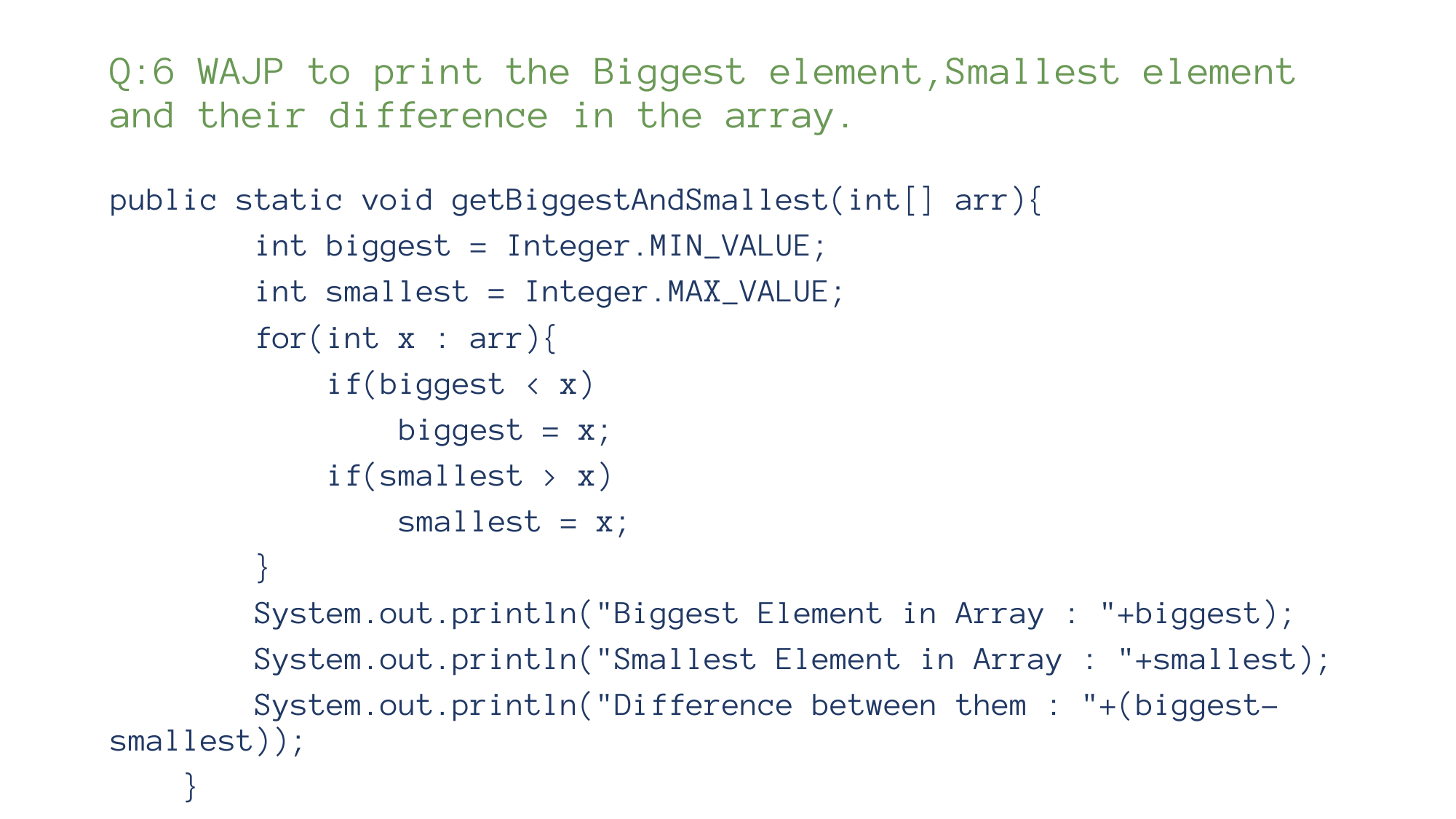

# Q:6 WAJP to print the Biggest element,Smallest element and their difference in the array.
public static void getBiggestAndSmallest(int[] arr){
        int biggest = Integer.MIN_VALUE;
        int smallest = Integer.MAX_VALUE;
        for(int x : arr){
            if(biggest < x)
                biggest = x;
            if(smallest > x)
                smallest = x;
        }
        System.out.println("Biggest Element in Array : "+biggest);
        System.out.println("Smallest Element in Array : "+smallest);
        System.out.println("Difference between them : "+(biggest-smallest));
    }